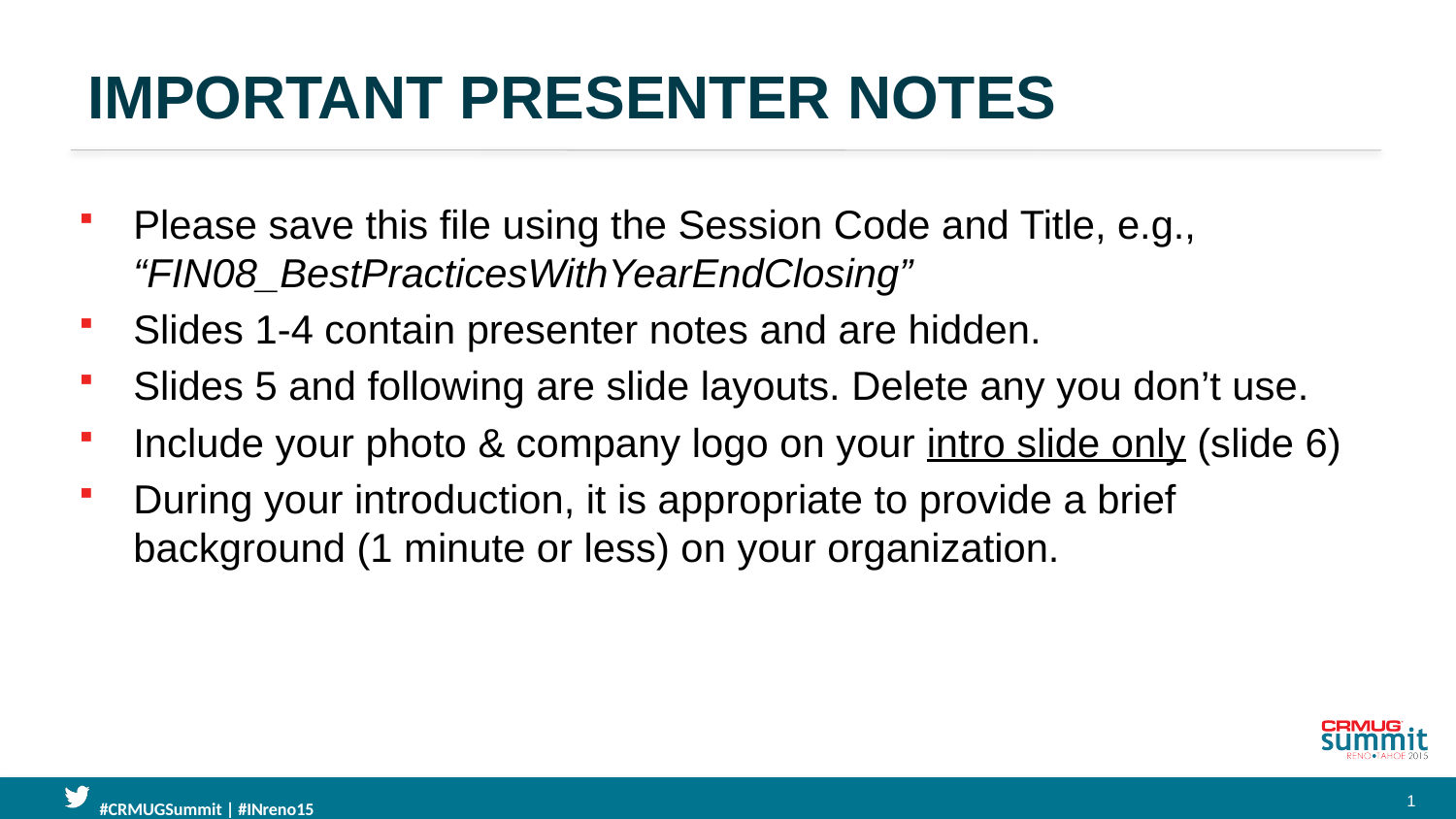

# Important Presenter Notes
Please save this file using the Session Code and Title, e.g., “FIN08_BestPracticesWithYearEndClosing”
Slides 1-4 contain presenter notes and are hidden.
Slides 5 and following are slide layouts. Delete any you don’t use.
Include your photo & company logo on your intro slide only (slide 6)
During your introduction, it is appropriate to provide a brief background (1 minute or less) on your organization.
1